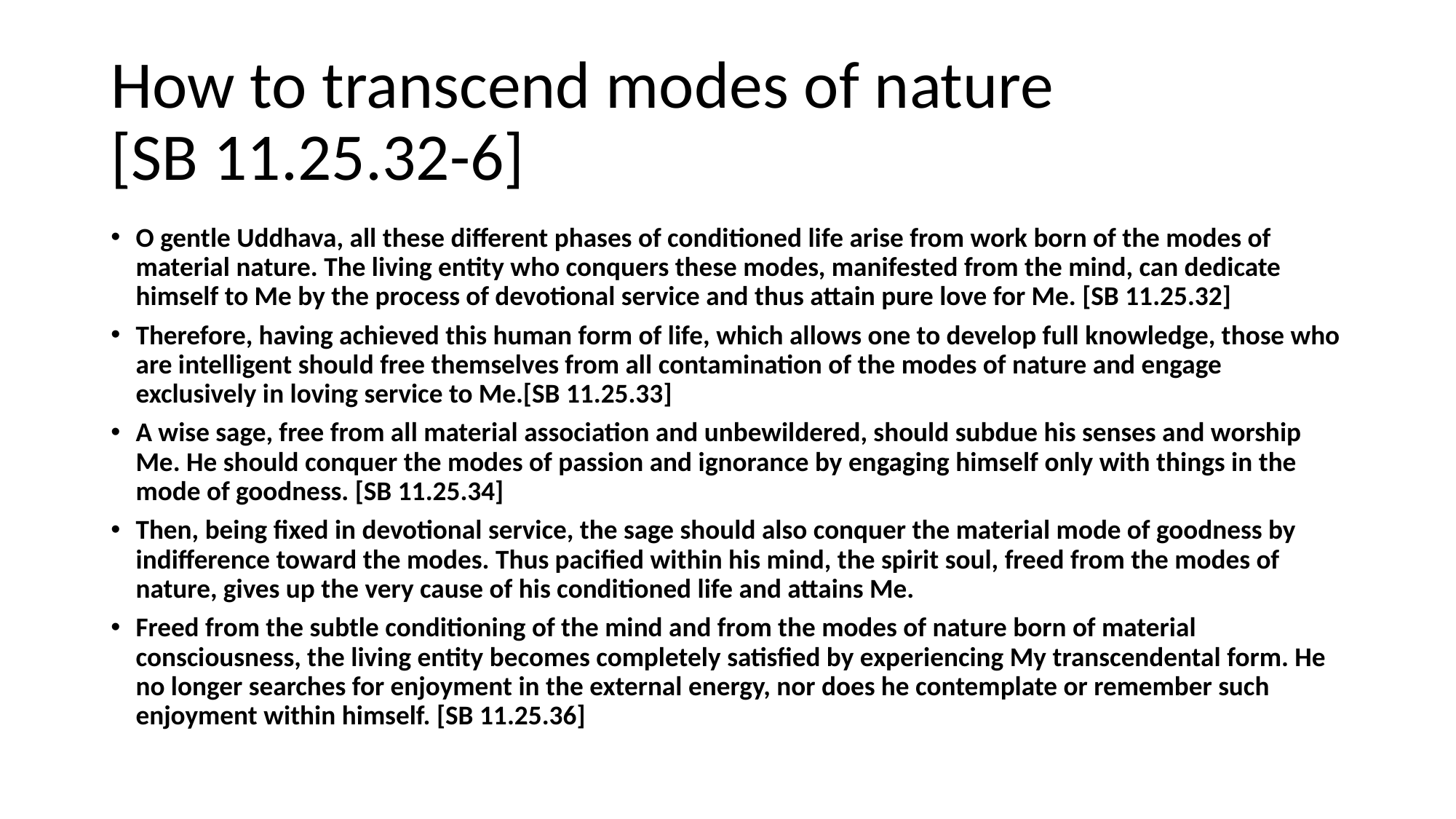

# How to transcend modes of nature [SB 11.25.32-6]
O gentle Uddhava, all these different phases of conditioned life arise from work born of the modes of material nature. The living entity who conquers these modes, manifested from the mind, can dedicate himself to Me by the process of devotional service and thus attain pure love for Me. [SB 11.25.32]
Therefore, having achieved this human form of life, which allows one to develop full knowledge, those who are intelligent should free themselves from all contamination of the modes of nature and engage exclusively in loving service to Me.[SB 11.25.33]
A wise sage, free from all material association and unbewildered, should subdue his senses and worship Me. He should conquer the modes of passion and ignorance by engaging himself only with things in the mode of goodness. [SB 11.25.34]
Then, being fixed in devotional service, the sage should also conquer the material mode of goodness by indifference toward the modes. Thus pacified within his mind, the spirit soul, freed from the modes of nature, gives up the very cause of his conditioned life and attains Me.
Freed from the subtle conditioning of the mind and from the modes of nature born of material consciousness, the living entity becomes completely satisfied by experiencing My transcendental form. He no longer searches for enjoyment in the external energy, nor does he contemplate or remember such enjoyment within himself. [SB 11.25.36]